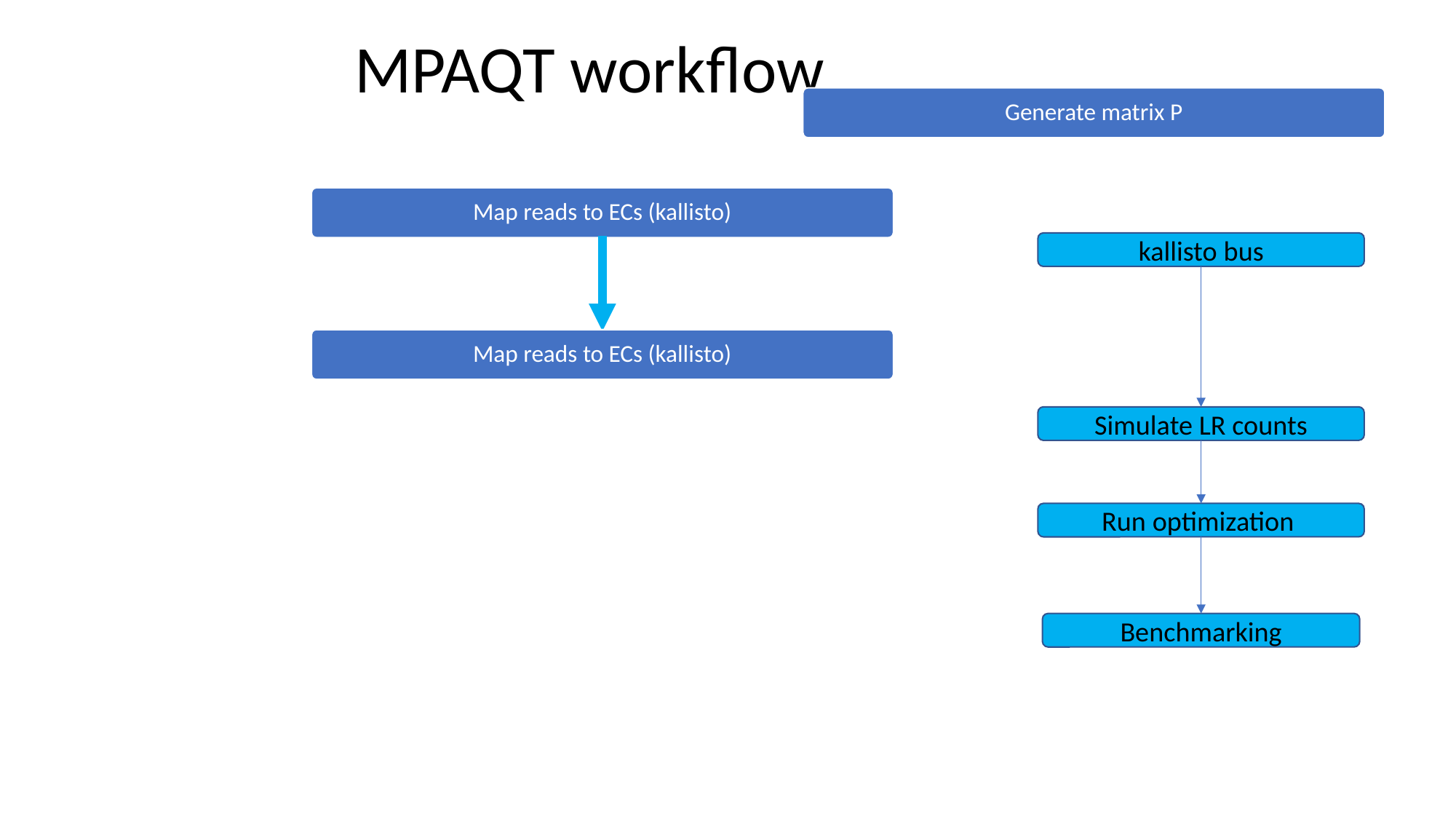

MPAQT workflow

Generate matrix P

Map reads to ECs (kallisto)
kallisto bus

Map reads to ECs (kallisto)
Simulate LR counts
Run optimization
Benchmarking